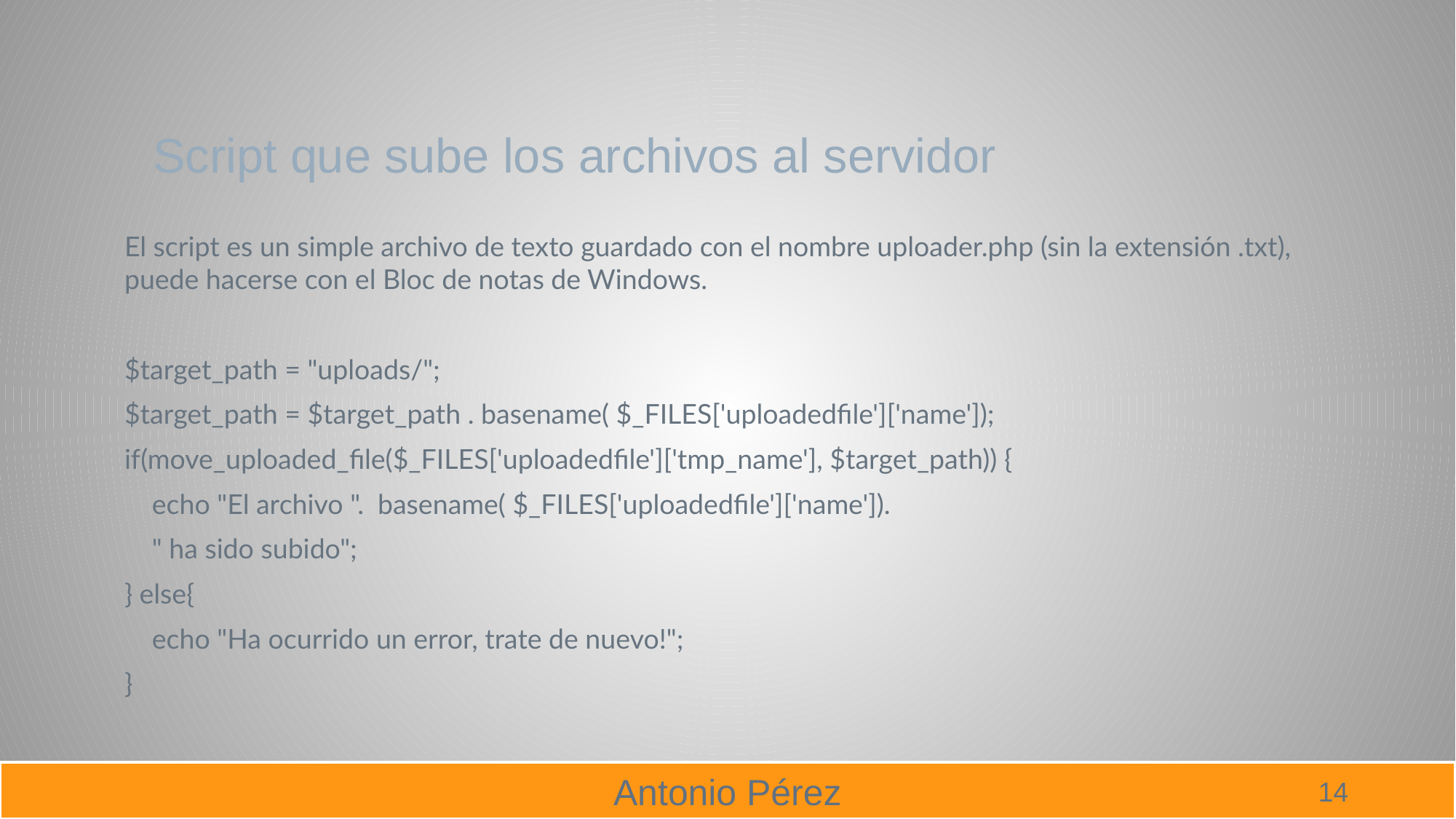

# Script que sube los archivos al servidor
El script es un simple archivo de texto guardado con el nombre uploader.php (sin la extensión .txt), puede hacerse con el Bloc de notas de Windows.

$target_path = "uploads/";
$target_path = $target_path . basename( $_FILES['uploadedfile']['name']);
if(move_uploaded_file($_FILES['uploadedfile']['tmp_name'], $target_path)) {
    echo "El archivo ".  basename( $_FILES['uploadedfile']['name']).
    " ha sido subido";
} else{
    echo "Ha ocurrido un error, trate de nuevo!";
}
14